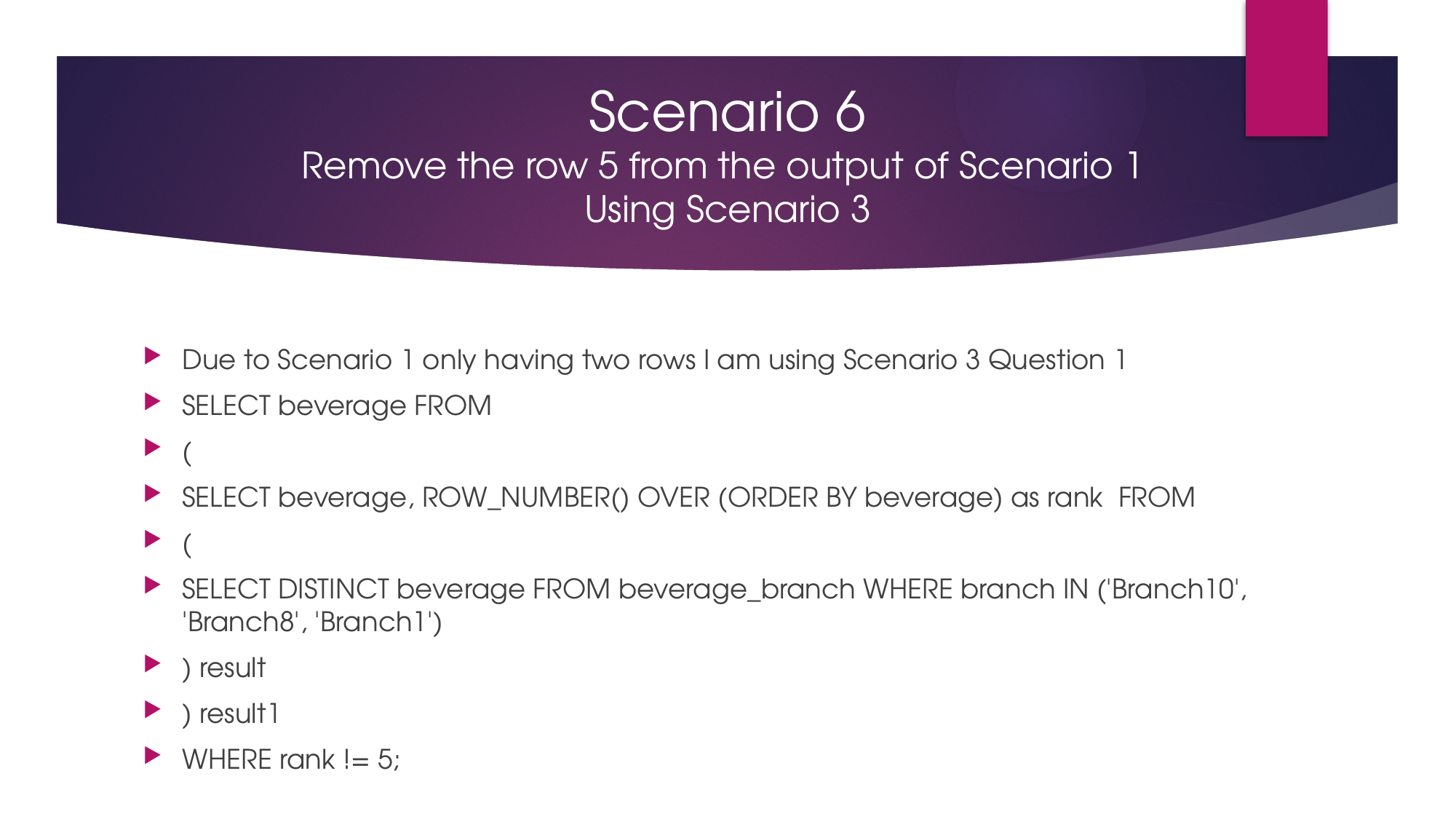

Scenario 6
Remove the row 5 from the output of Scenario 1
Using Scenario 3
Due to Scenario 1 only having two rows I am using Scenario 3 Question 1
SELECT beverage FROM
(
SELECT beverage, ROW_NUMBER() OVER (ORDER BY beverage) as rank  FROM
(
SELECT DISTINCT beverage FROM beverage_branch WHERE branch IN ('Branch10', 'Branch8', 'Branch1')
) result
) result1
WHERE rank != 5;